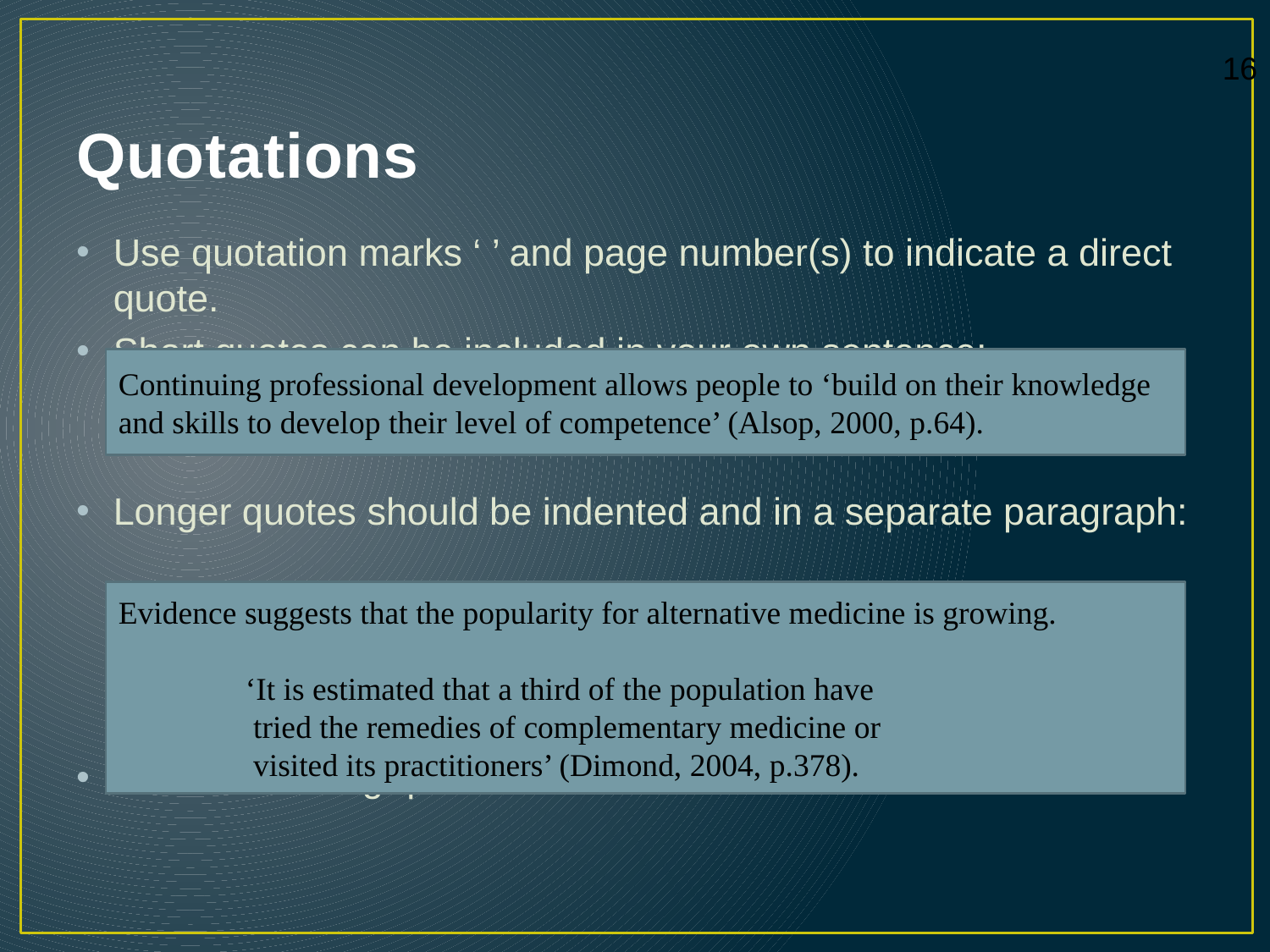

# Quotations
Use quotation marks ‘ ’ and page number(s) to indicate a direct quote.
Short quotes can be included in your own sentence:

Longer quotes should be indented and in a separate paragraph:

Avoid overusing quotations.

Continuing professional development allows people to ‘build on their knowledge and skills to develop their level of competence’ (Alsop, 2000, p.64).
Evidence suggests that the popularity for alternative medicine is growing.

	‘It is estimated that a third of the population have
	 tried the remedies of complementary medicine or
	 visited its practitioners’ (Dimond, 2004, p.378).